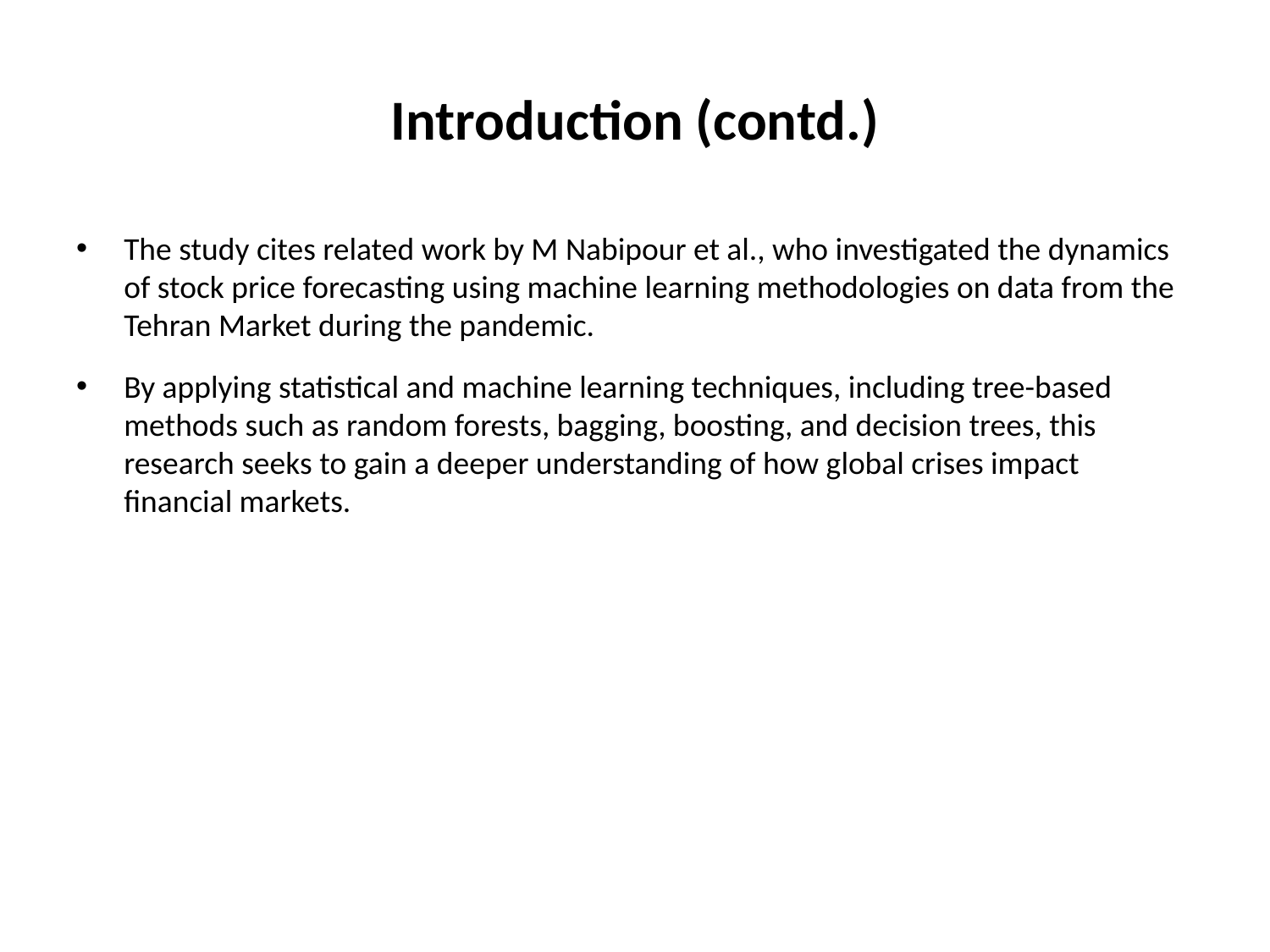

# Introduction (contd.)
The study cites related work by M Nabipour et al., who investigated the dynamics of stock price forecasting using machine learning methodologies on data from the Tehran Market during the pandemic.
By applying statistical and machine learning techniques, including tree-based methods such as random forests, bagging, boosting, and decision trees, this research seeks to gain a deeper understanding of how global crises impact financial markets.